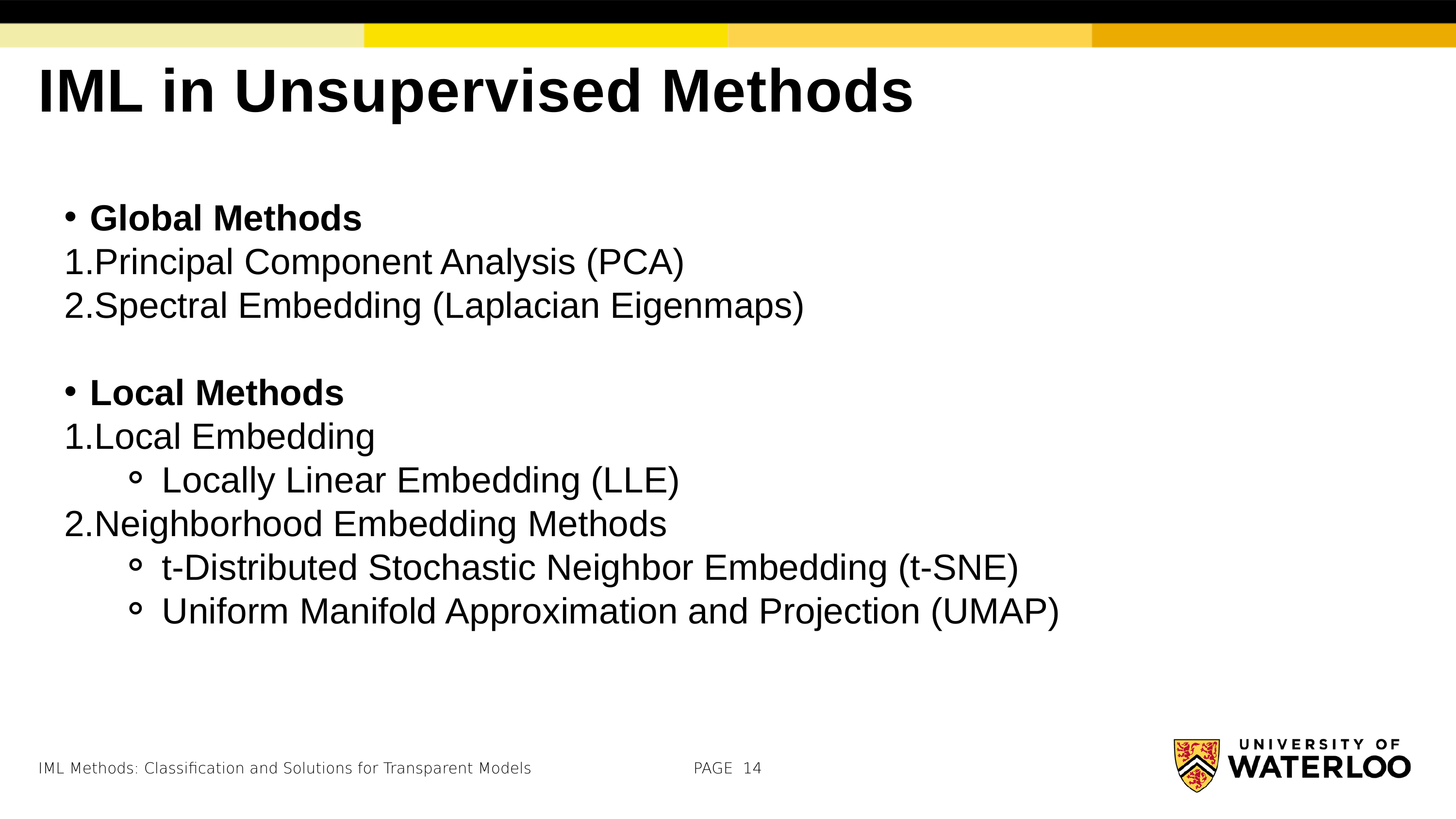

IML in Unsupervised Methods
Global Methods
Principal Component Analysis (PCA)
Spectral Embedding (Laplacian Eigenmaps)

Local Methods
Local Embedding
Locally Linear Embedding (LLE)
Neighborhood Embedding Methods
t-Distributed Stochastic Neighbor Embedding (t-SNE)
Uniform Manifold Approximation and Projection (UMAP)

IML Methods: Classification and Solutions for Transparent Models
PAGE  14